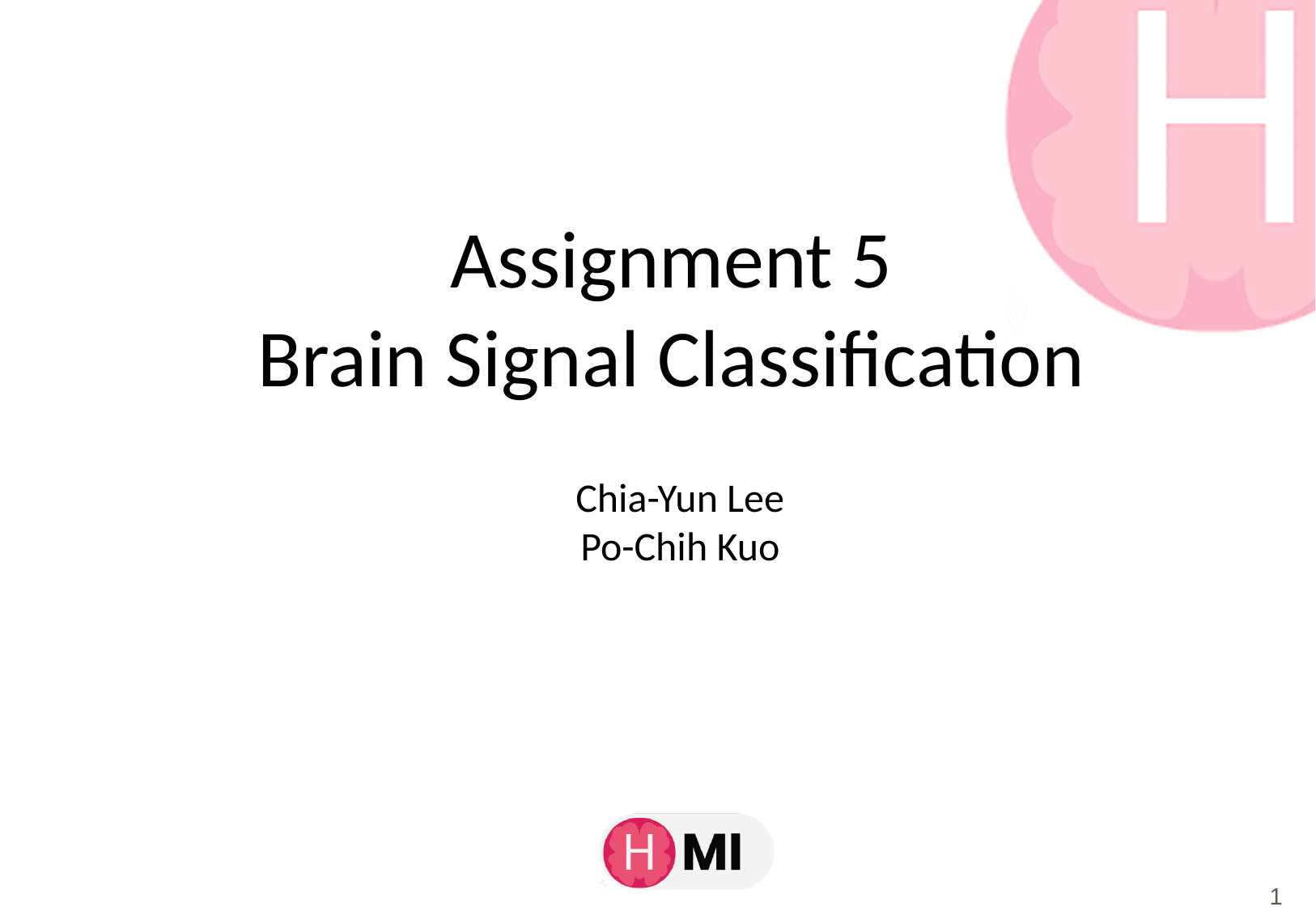

Assignment 5
Brain Signal Classification
Chia-Yun Lee
Po-Chih Kuo

1